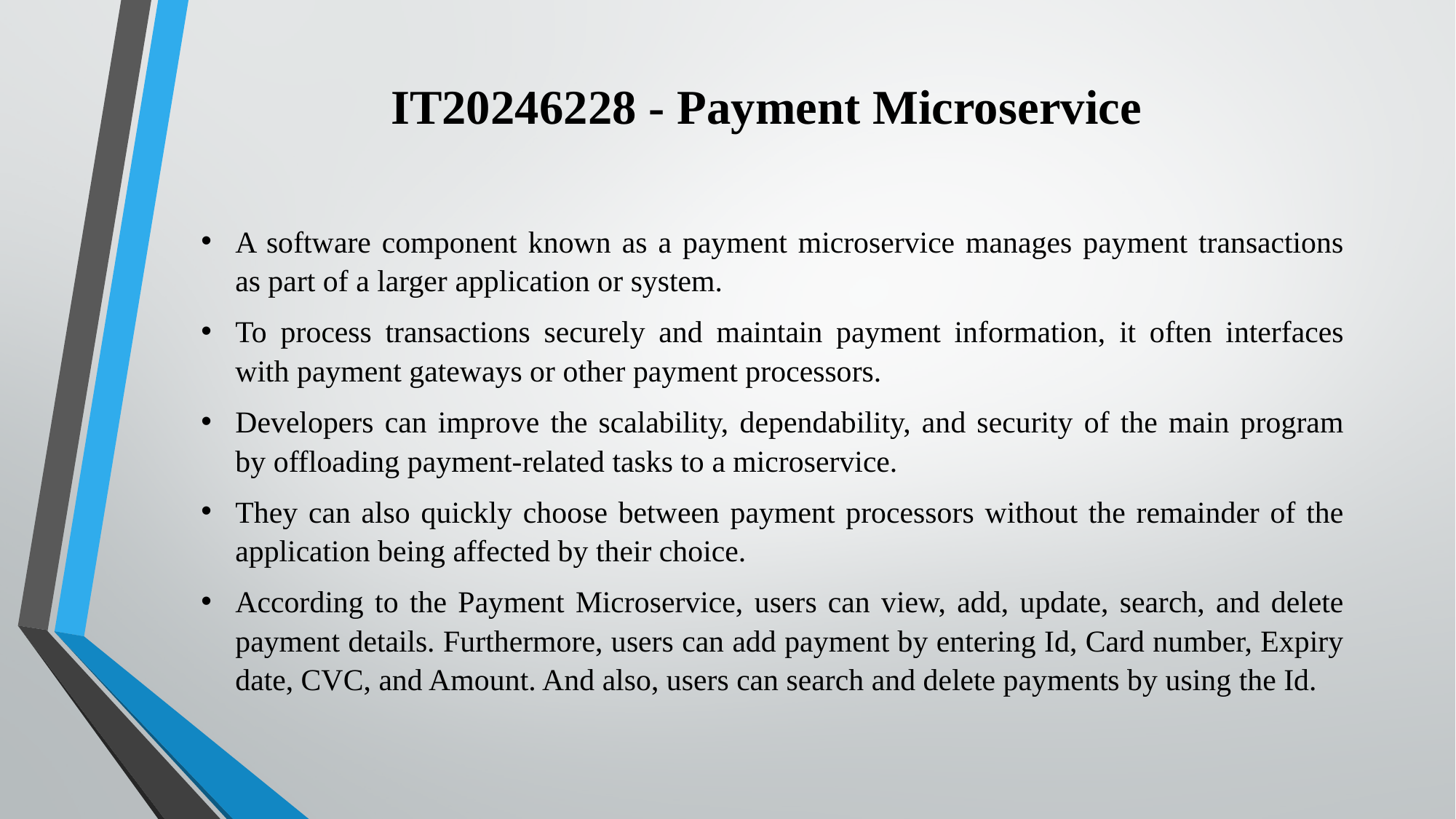

IT20246228 - Payment Microservice

A software component known as a payment microservice manages payment transactions as part of a larger application or system.
To process transactions securely and maintain payment information, it often interfaces with payment gateways or other payment processors.
Developers can improve the scalability, dependability, and security of the main program by offloading payment-related tasks to a microservice.
They can also quickly choose between payment processors without the remainder of the application being affected by their choice.
According to the Payment Microservice, users can view, add, update, search, and delete payment details. Furthermore, users can add payment by entering Id, Card number, Expiry date, CVC, and Amount. And also, users can search and delete payments by using the Id.